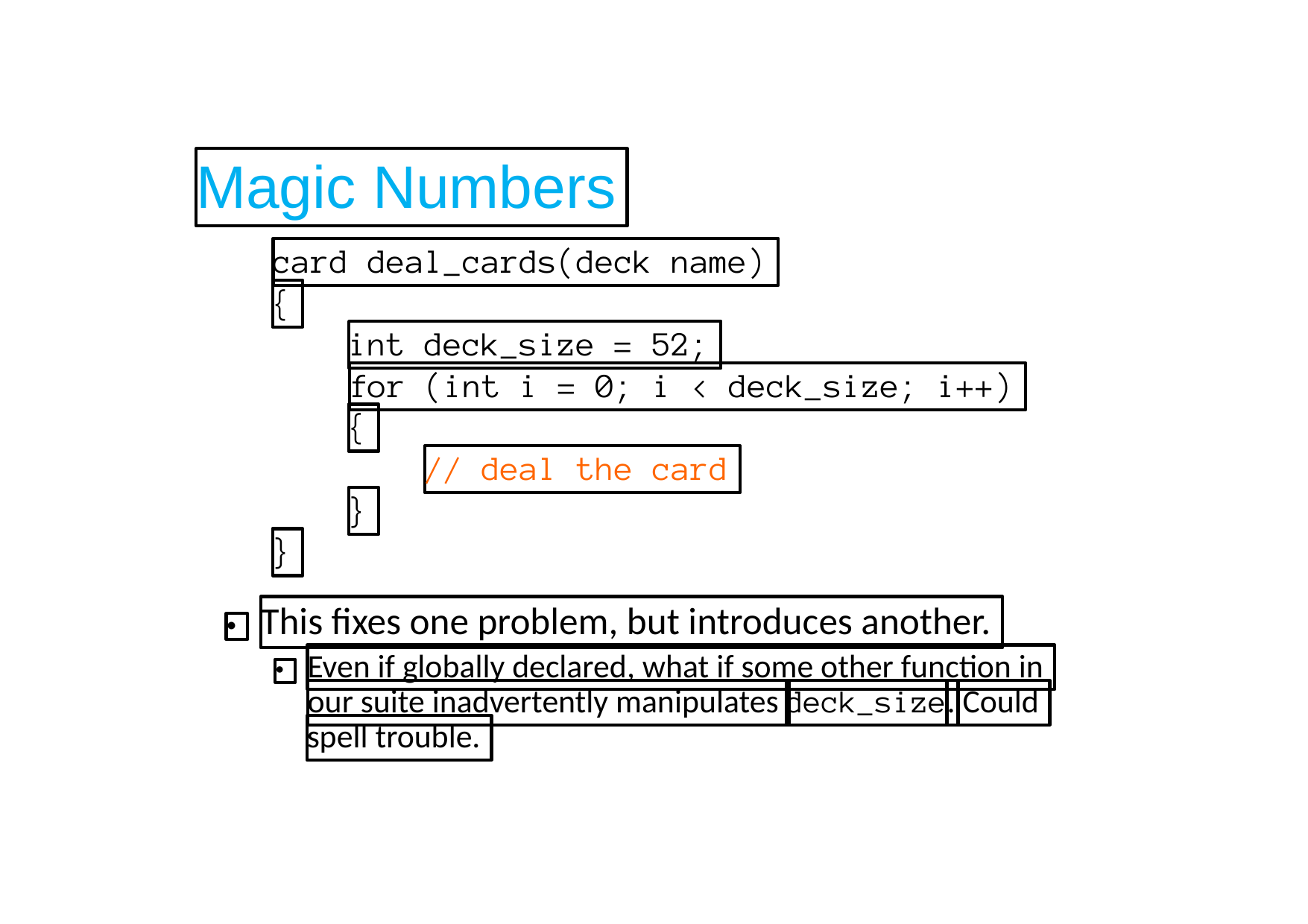

Magic Numbers
card deal_cards(deck name)
{
int deck_size = 52;
for (int i = 0; i < deck_size; i++)
{
// deal the card
}
}
This fixes one problem, but introduces another.
●
Even if globally declared, what if some other function in
●
our suite inadvertently manipulates
deck_size
. Could
spell trouble.